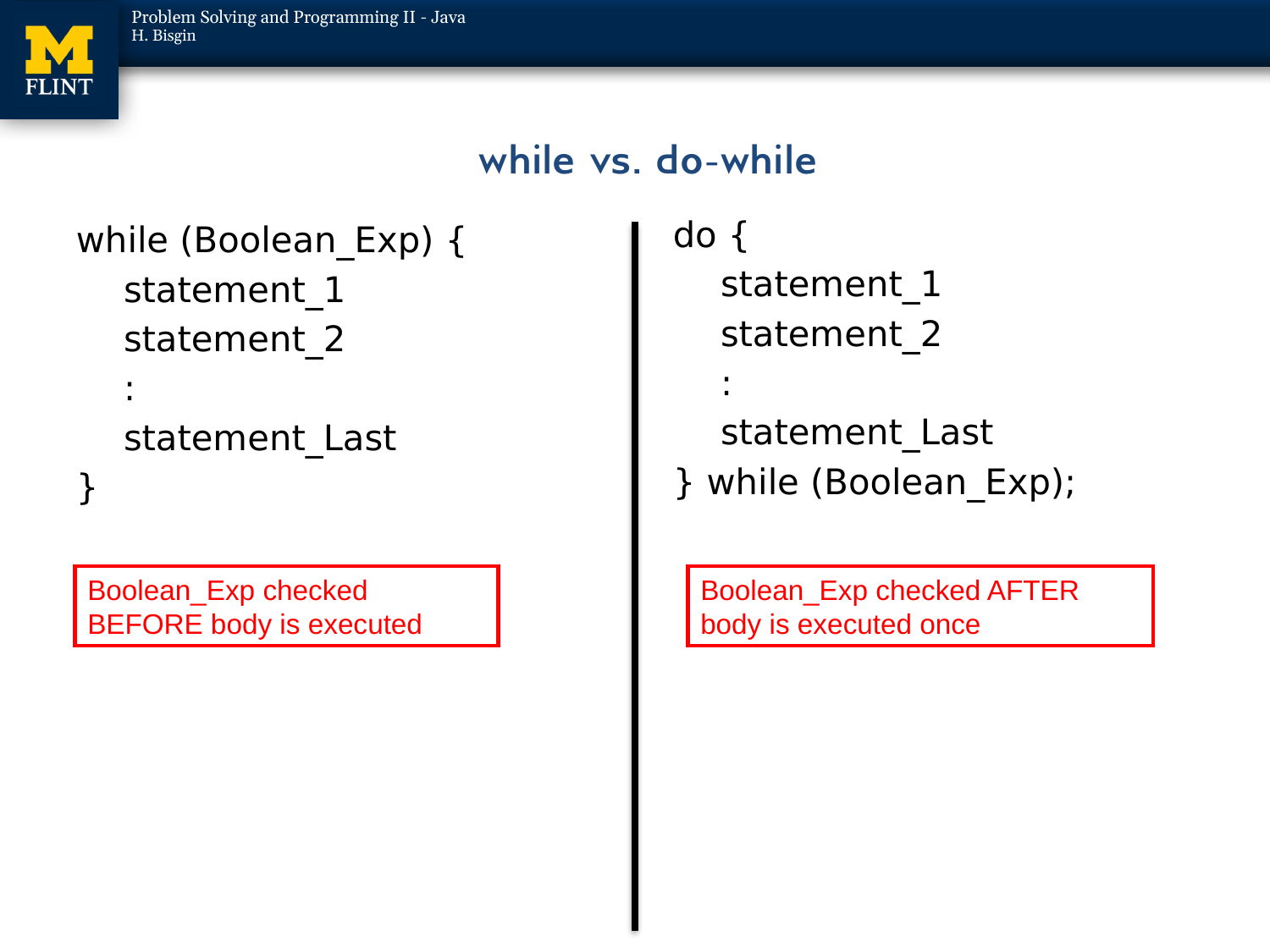

# while vs. do-while
do {
	statement_1
	statement_2
	:
	statement_Last
} while (Boolean_Exp);
while (Boolean_Exp) {
	statement_1
	statement_2
	:
	statement_Last
}

Boolean_Exp checked BEFORE body is executed
Boolean_Exp checked AFTER body is executed once